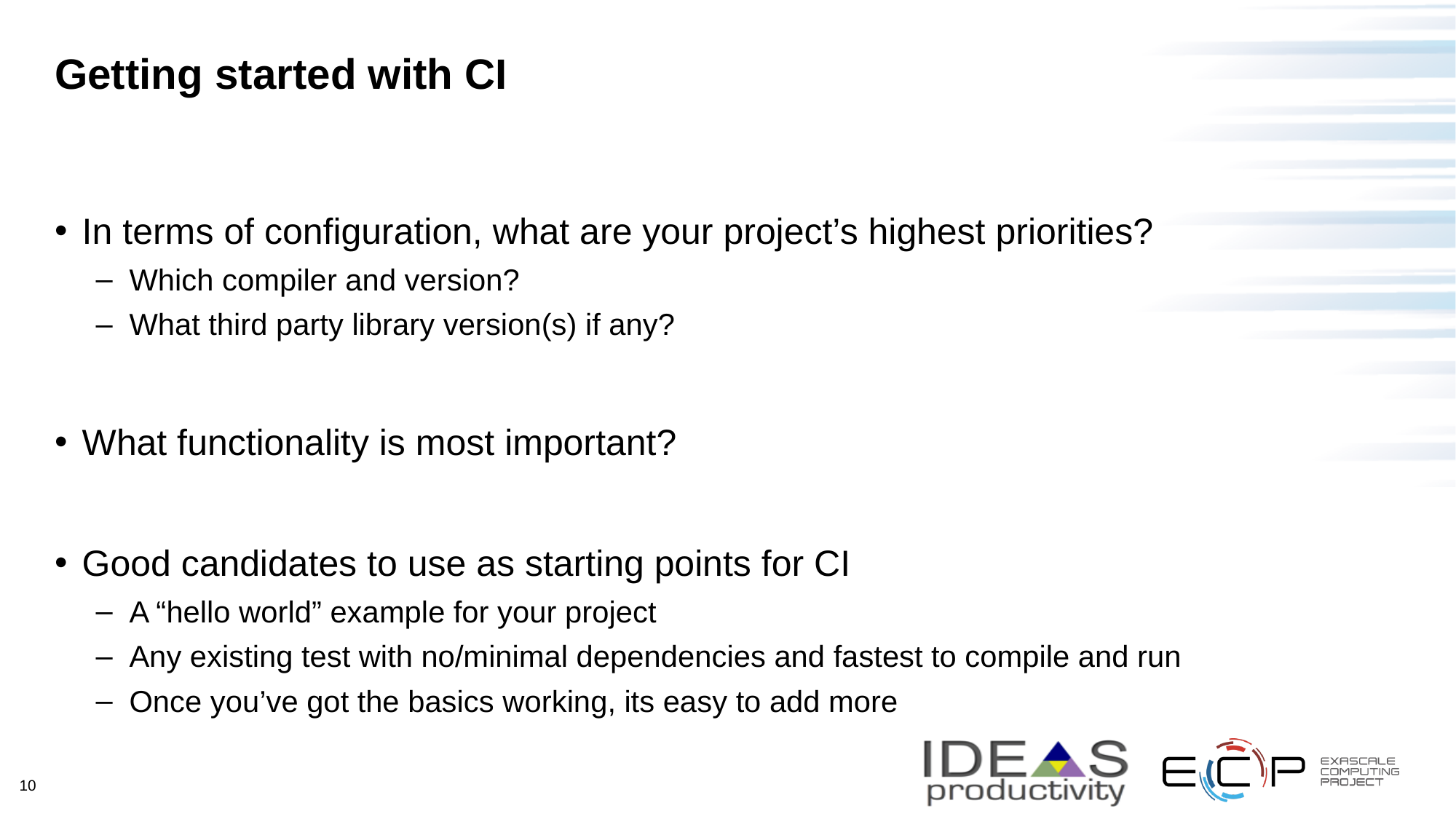

# Getting started with CI
In terms of configuration, what are your project’s highest priorities?
Which compiler and version?
What third party library version(s) if any?

What functionality is most important?

Good candidates to use as starting points for CI
A “hello world” example for your project
Any existing test with no/minimal dependencies and fastest to compile and run
Once you’ve got the basics working, its easy to add more